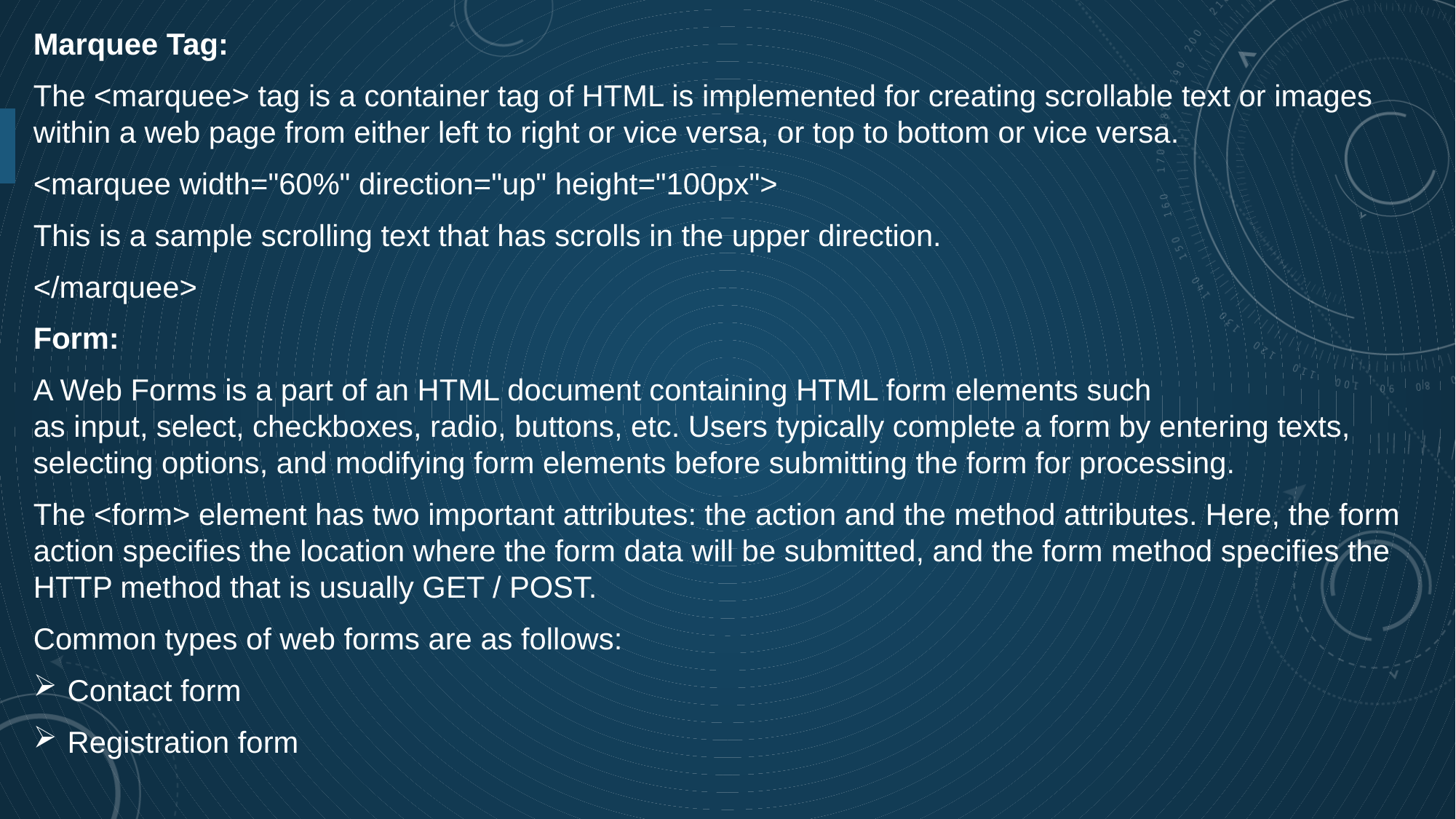

Marquee Tag:
The <marquee> tag is a container tag of HTML is implemented for creating scrollable text or images within a web page from either left to right or vice versa, or top to bottom or vice versa.
<marquee width="60%" direction="up" height="100px">
This is a sample scrolling text that has scrolls in the upper direction.
</marquee>
Form:
A Web Forms is a part of an HTML document containing HTML form elements such as input, select, checkboxes, radio, buttons, etc. Users typically complete a form by entering texts, selecting options, and modifying form elements before submitting the form for processing.
The <form> element has two important attributes: the action and the method attributes. Here, the form action specifies the location where the form data will be submitted, and the form method specifies the HTTP method that is usually GET / POST.
Common types of web forms are as follows:
Contact form
Registration form